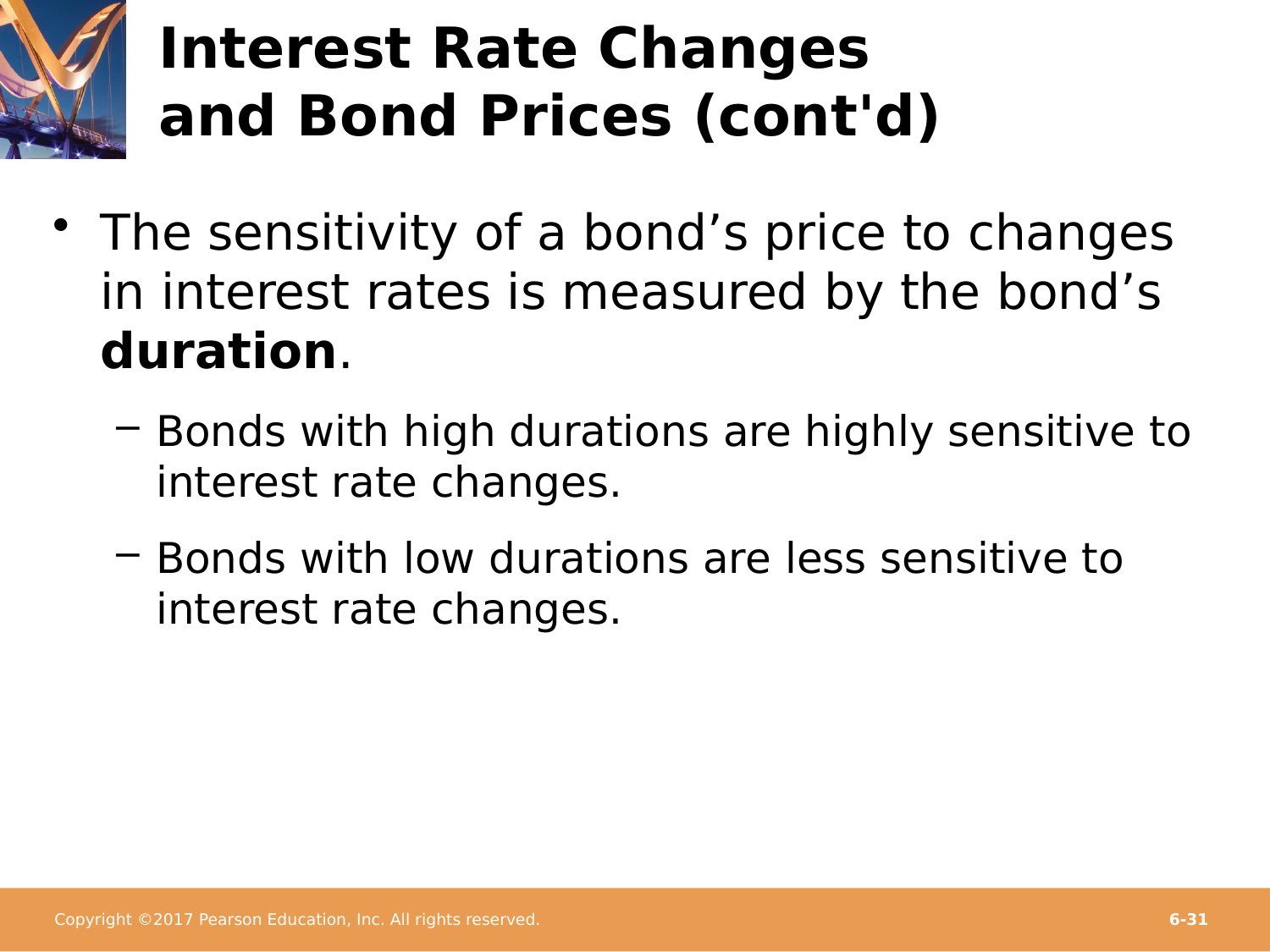

# Interest Rate Changes and Bond Prices (cont'd)
The sensitivity of a bond’s price to changes in interest rates is measured by the bond’s duration.
Bonds with high durations are highly sensitive to interest rate changes.
Bonds with low durations are less sensitive to interest rate changes.